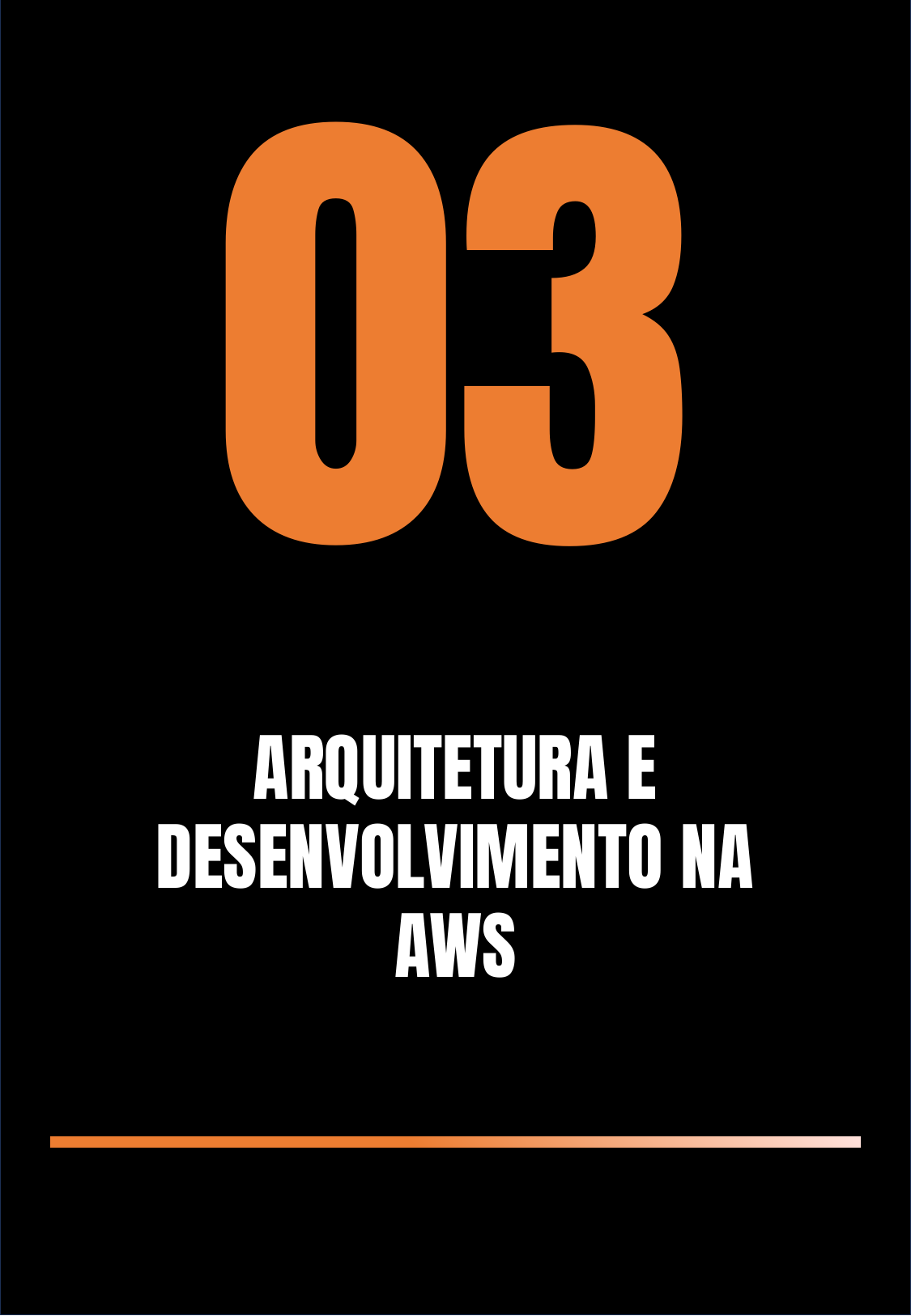

03
ARQUITETURA E DESENVOLVIMENTO NA AWS

AWS - GABRIEL DE SOUSA
6